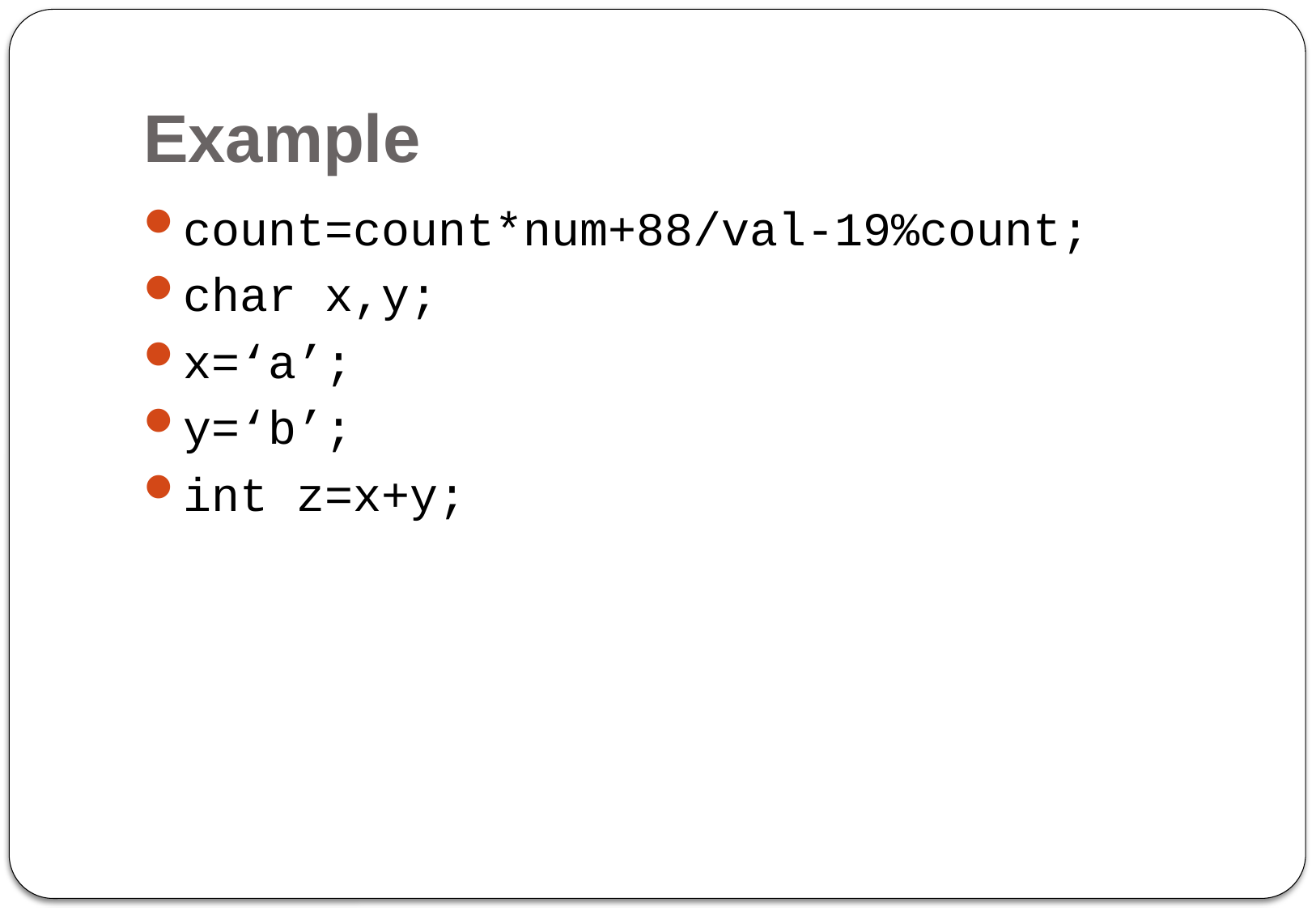

# Example
count=count*num+88/val-19%count;
char x,y;
x=‘a’;
y=‘b’;
int z=x+y;